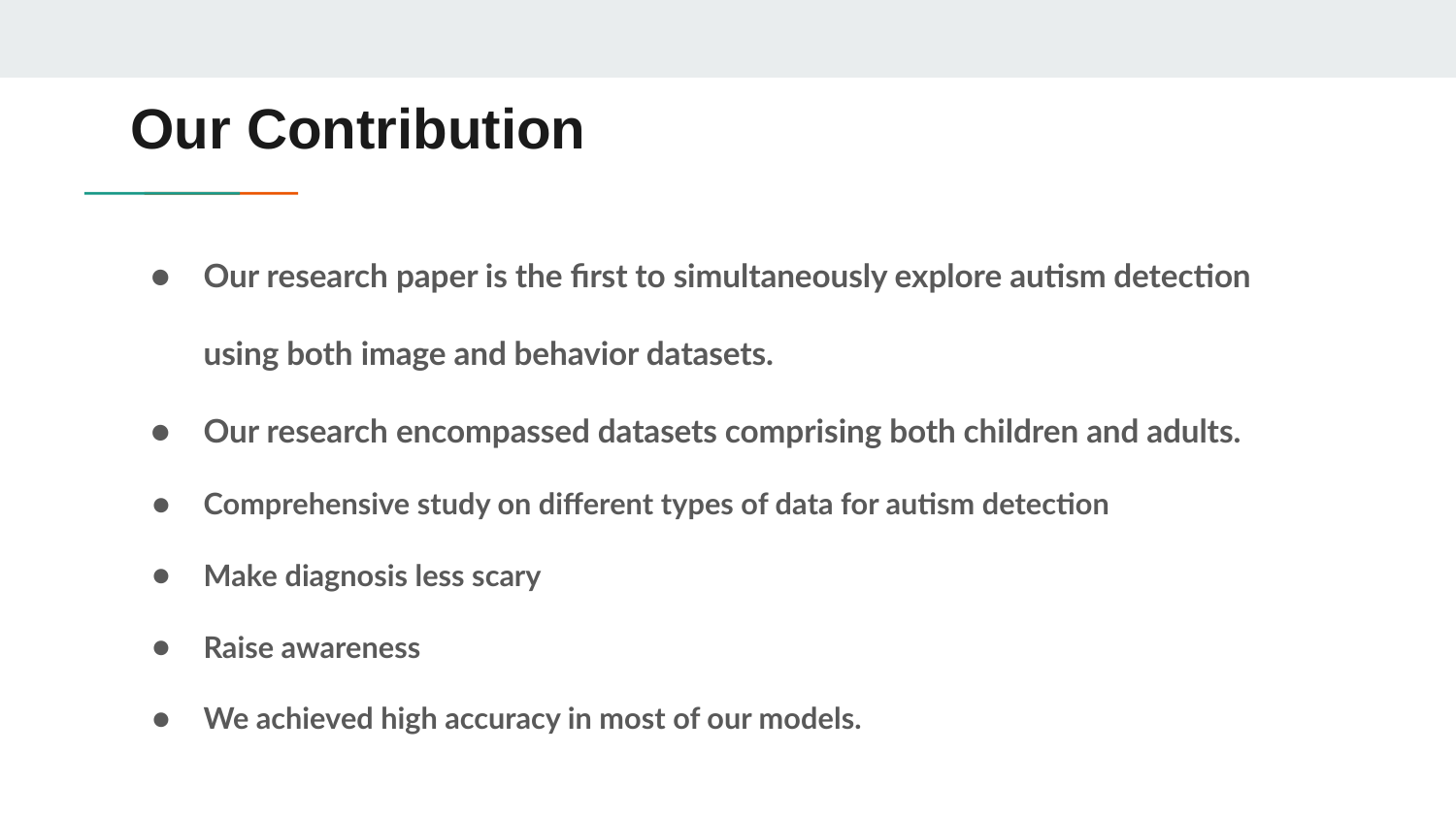

# Our Contribution
Our research paper is the first to simultaneously explore autism detection using both image and behavior datasets.
Our research encompassed datasets comprising both children and adults.
Comprehensive study on different types of data for autism detection
Make diagnosis less scary
Raise awareness
We achieved high accuracy in most of our models.